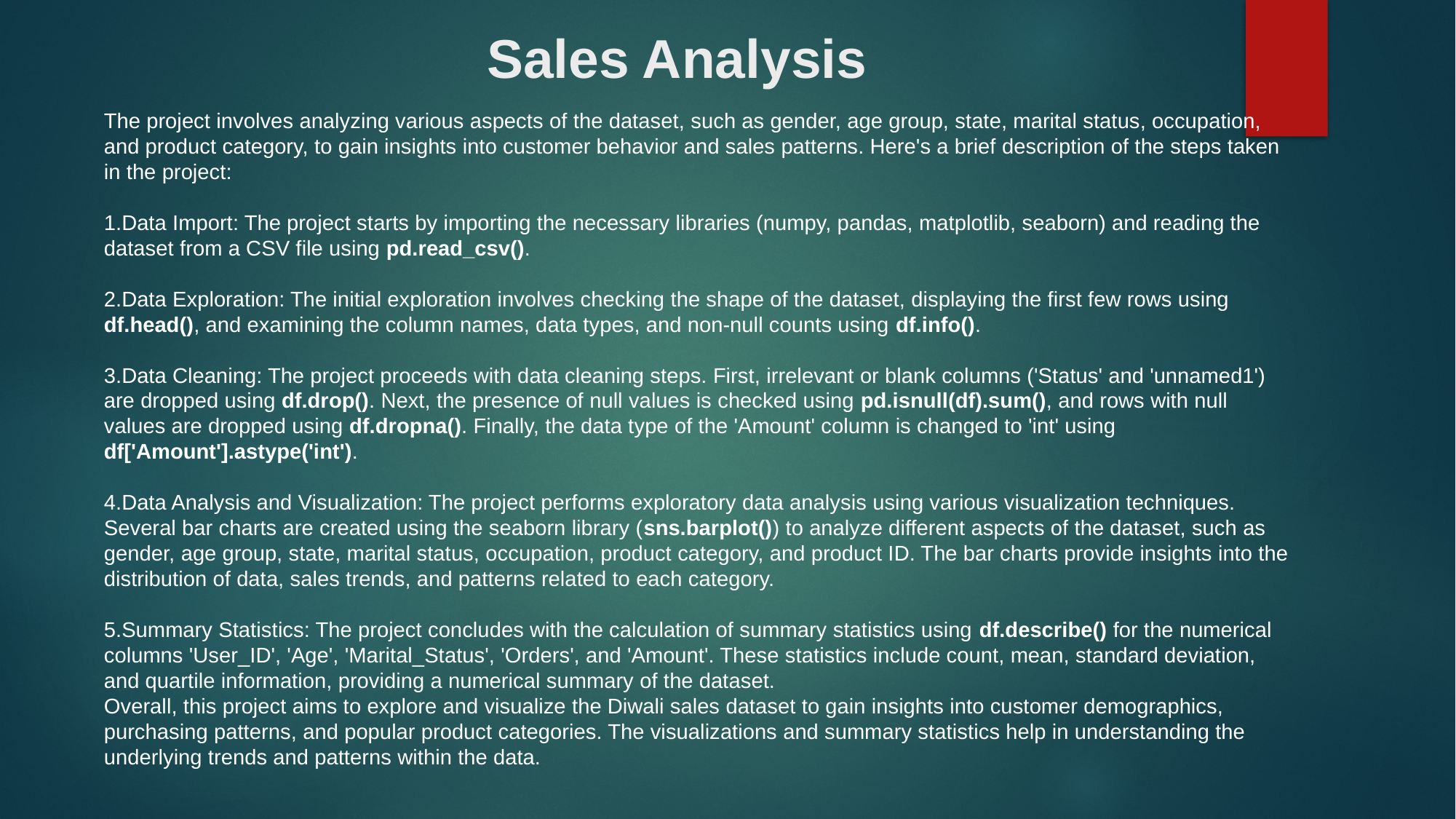

# Sales Analysis
The project involves analyzing various aspects of the dataset, such as gender, age group, state, marital status, occupation, and product category, to gain insights into customer behavior and sales patterns. Here's a brief description of the steps taken in the project:

Data Import: The project starts by importing the necessary libraries (numpy, pandas, matplotlib, seaborn) and reading the dataset from a CSV file using pd.read_csv().

Data Exploration: The initial exploration involves checking the shape of the dataset, displaying the first few rows using df.head(), and examining the column names, data types, and non-null counts using df.info().

Data Cleaning: The project proceeds with data cleaning steps. First, irrelevant or blank columns ('Status' and 'unnamed1') are dropped using df.drop(). Next, the presence of null values is checked using pd.isnull(df).sum(), and rows with null values are dropped using df.dropna(). Finally, the data type of the 'Amount' column is changed to 'int' using df['Amount'].astype('int').

Data Analysis and Visualization: The project performs exploratory data analysis using various visualization techniques. Several bar charts are created using the seaborn library (sns.barplot()) to analyze different aspects of the dataset, such as gender, age group, state, marital status, occupation, product category, and product ID. The bar charts provide insights into the distribution of data, sales trends, and patterns related to each category.

Summary Statistics: The project concludes with the calculation of summary statistics using df.describe() for the numerical columns 'User_ID', 'Age', 'Marital_Status', 'Orders', and 'Amount'. These statistics include count, mean, standard deviation, and quartile information, providing a numerical summary of the dataset.
Overall, this project aims to explore and visualize the Diwali sales dataset to gain insights into customer demographics, purchasing patterns, and popular product categories. The visualizations and summary statistics help in understanding the underlying trends and patterns within the data.